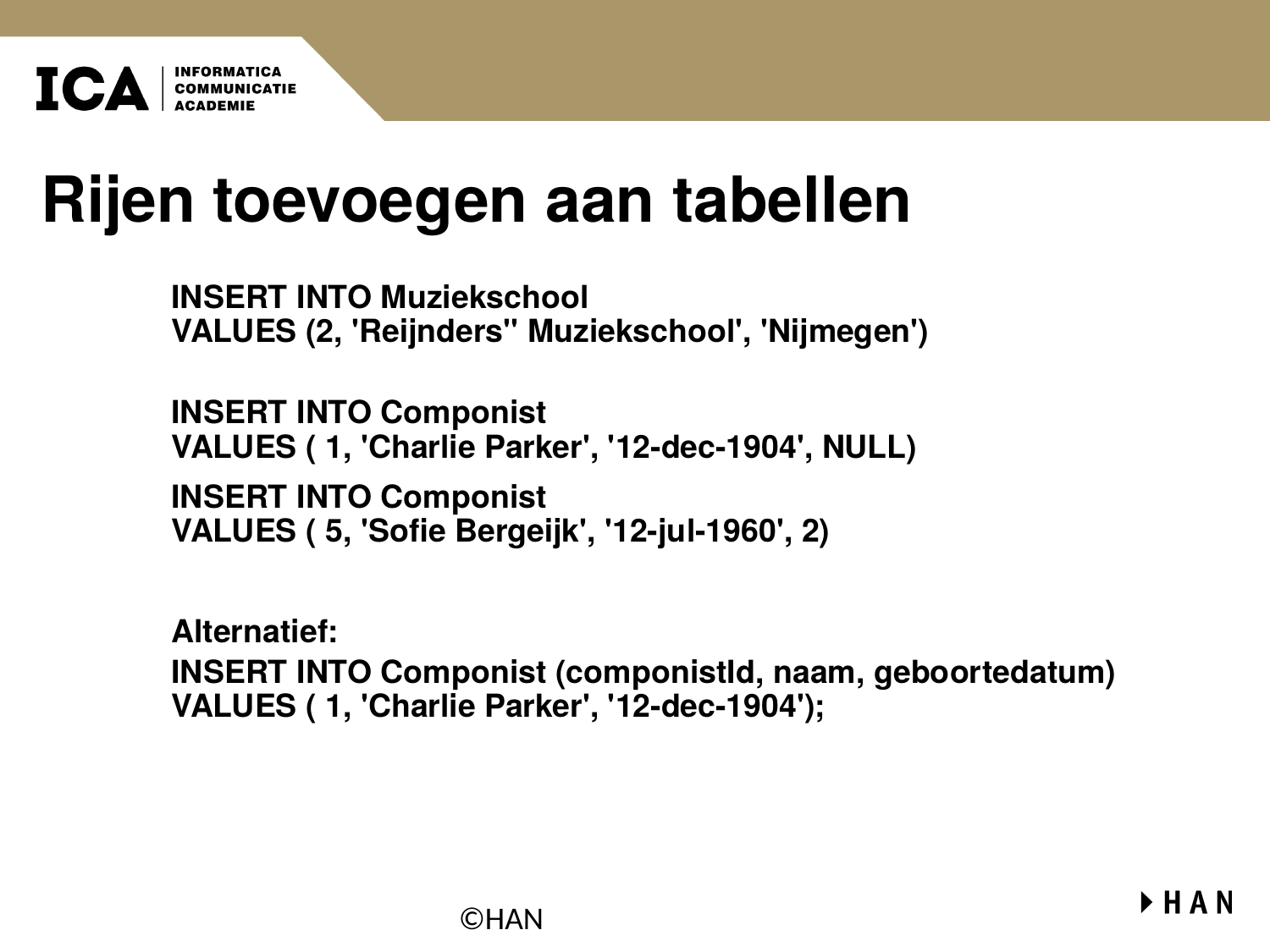

# Rijen toevoegen aan tabellen

INSERT INTO Muziekschool
VALUES (2, 'Reijnders'' Muziekschool', 'Nijmegen')

INSERT INTO Componist
VALUES ( 1, 'Charlie Parker', '12-dec-1904', NULL)
INSERT INTO Componist
VALUES ( 5, 'Sofie Bergeijk', '12-jul-1960', 2)

Alternatief:
INSERT INTO Componist (componistId, naam, geboortedatum)
VALUES ( 1, 'Charlie Parker', '12-dec-1904');
©HAN